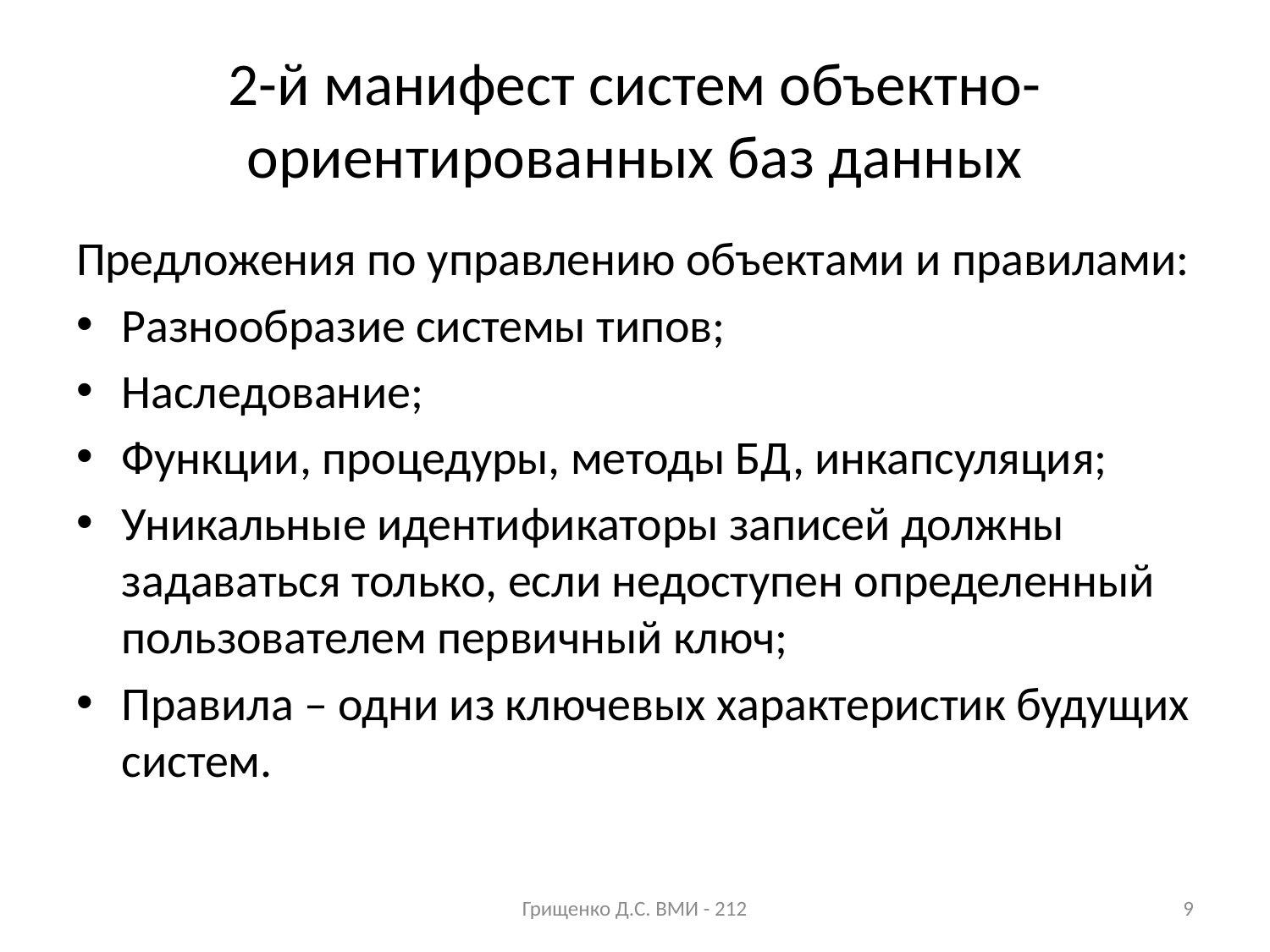

# 2-й манифест систем объектно-ориентированных баз данных
Предложения по управлению объектами и правилами:
Разнообразие системы типов;
Наследование;
Функции, процедуры, методы БД, инкапсуляция;
Уникальные идентификаторы записей должны задаваться только, если недоступен определенный пользователем первичный ключ;
Правила – одни из ключевых характеристик будущих систем.
Грищенко Д.С. ВМИ - 212
9